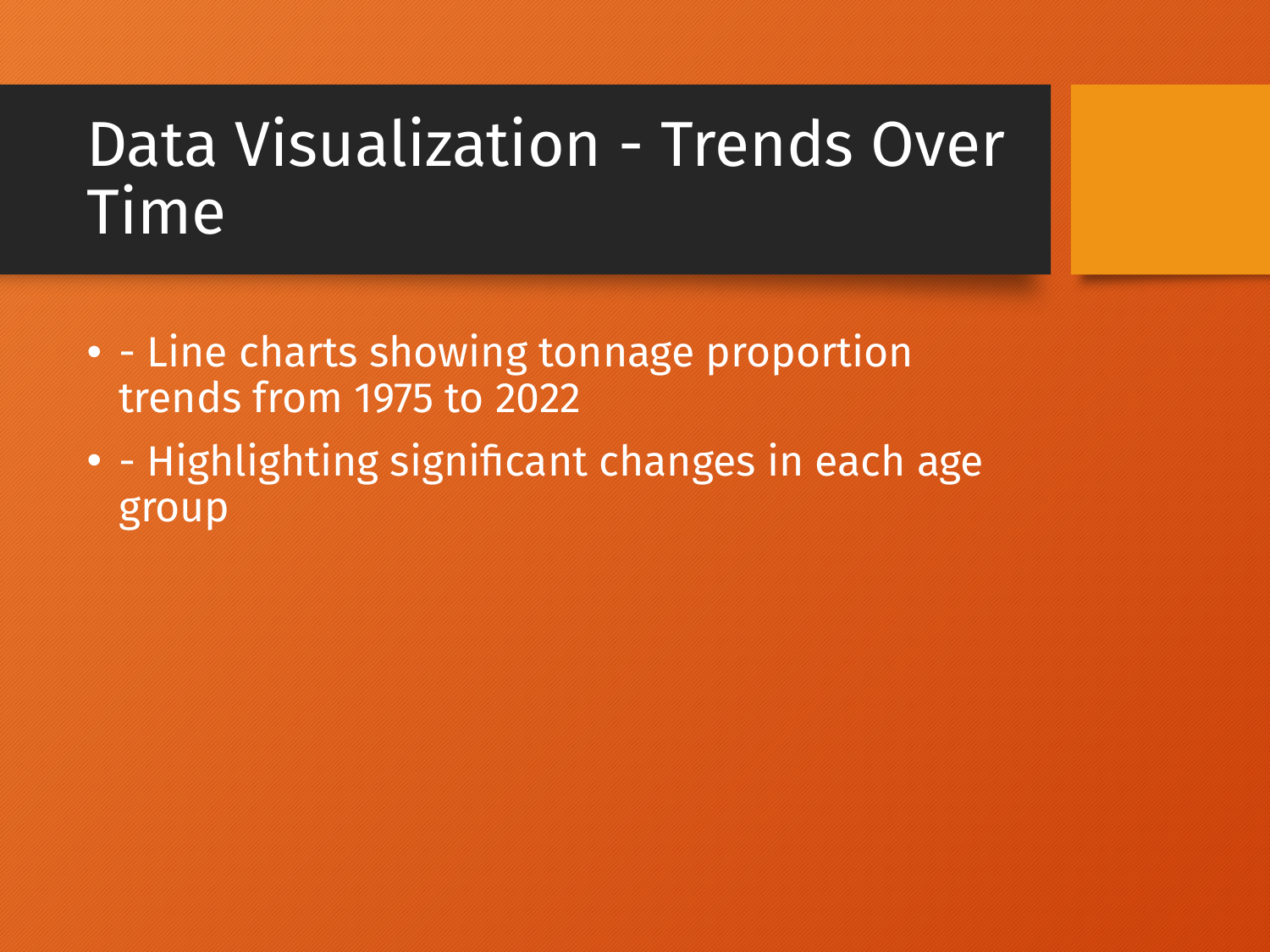

# Data Visualization - Trends Over Time
- Line charts showing tonnage proportion trends from 1975 to 2022
- Highlighting significant changes in each age group